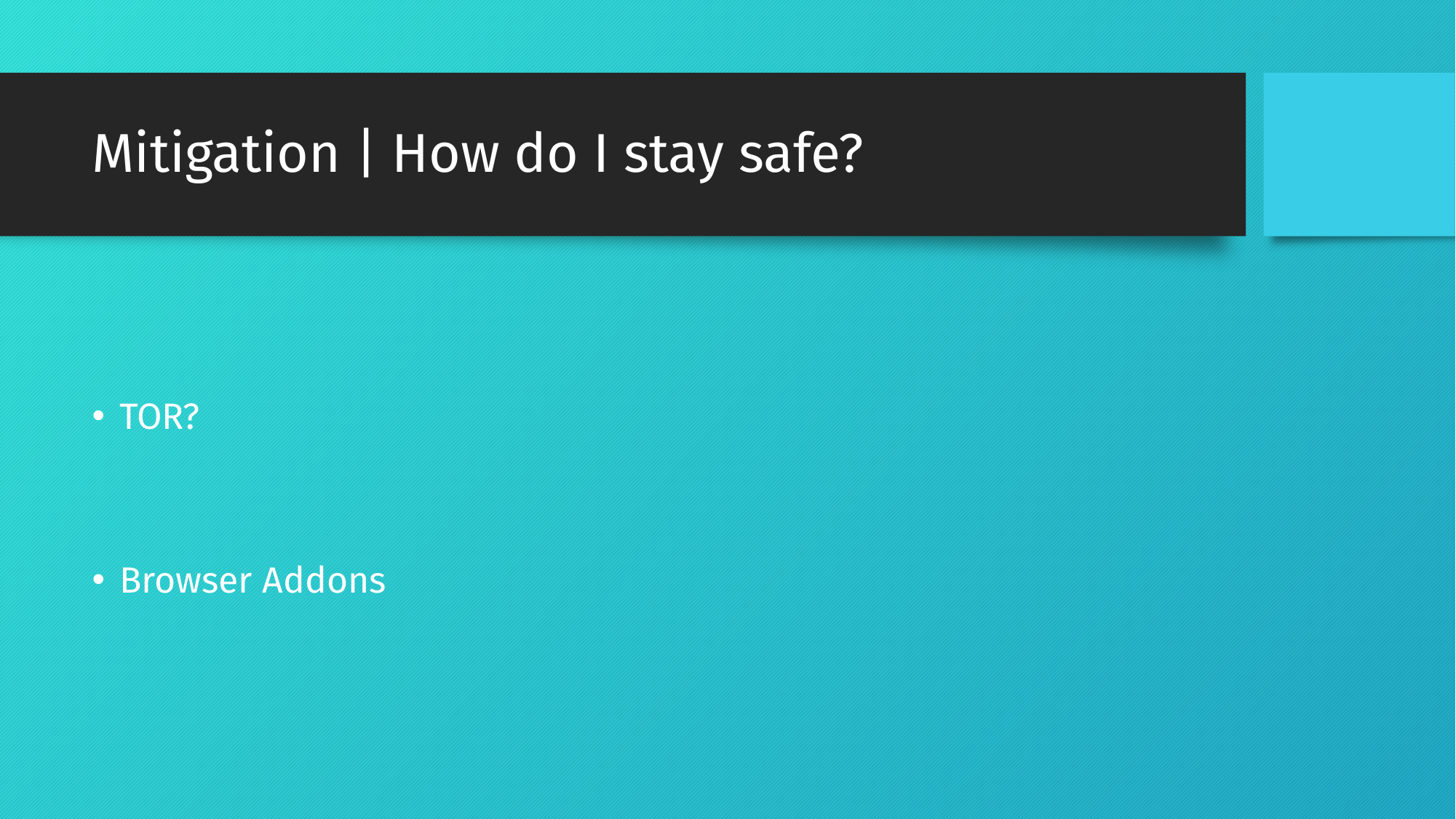

# Mitigation | How do I stay safe?

TOR?

Browser Addons